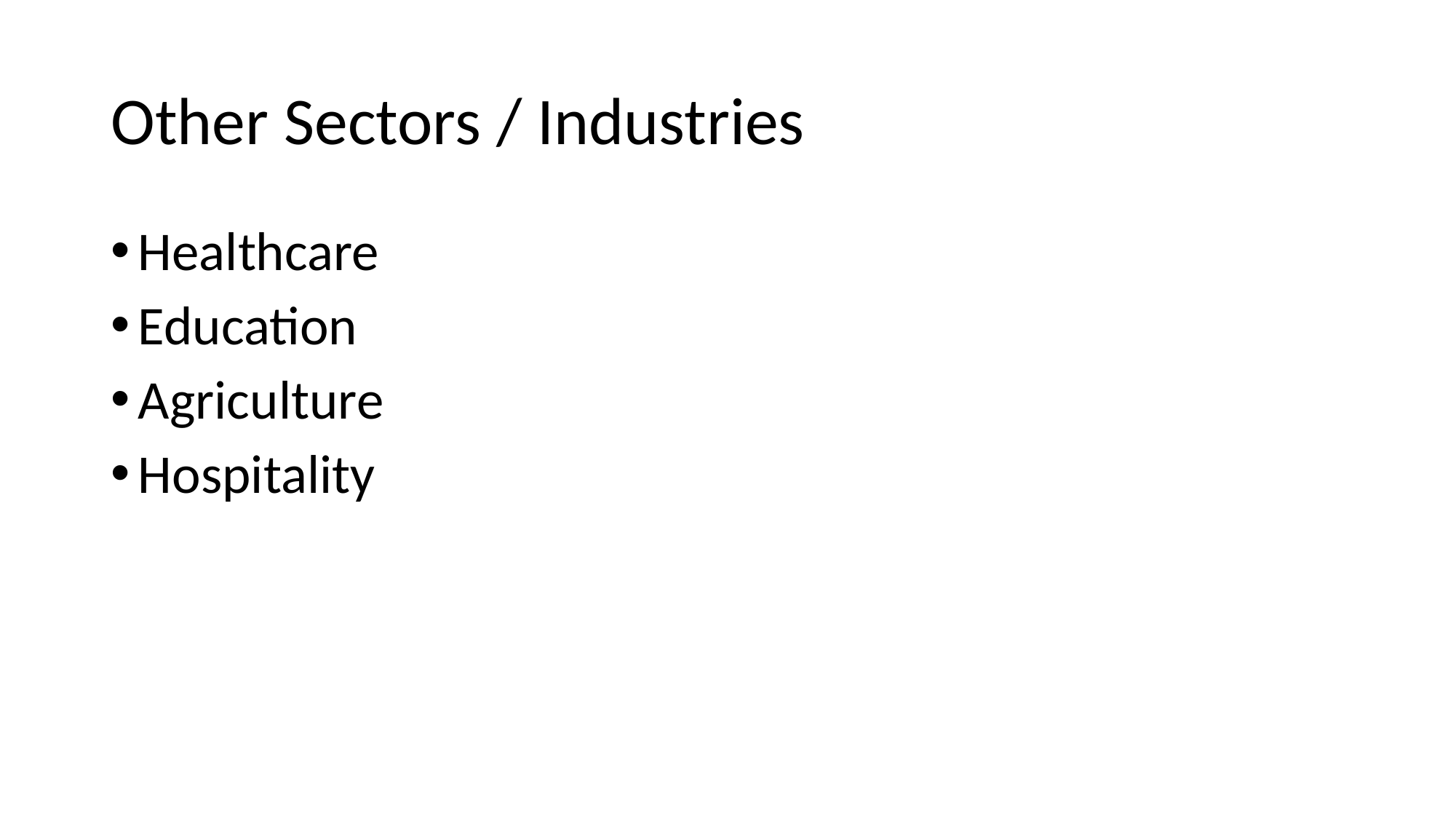

# Other Sectors / Industries
Healthcare
Education
Agriculture
Hospitality